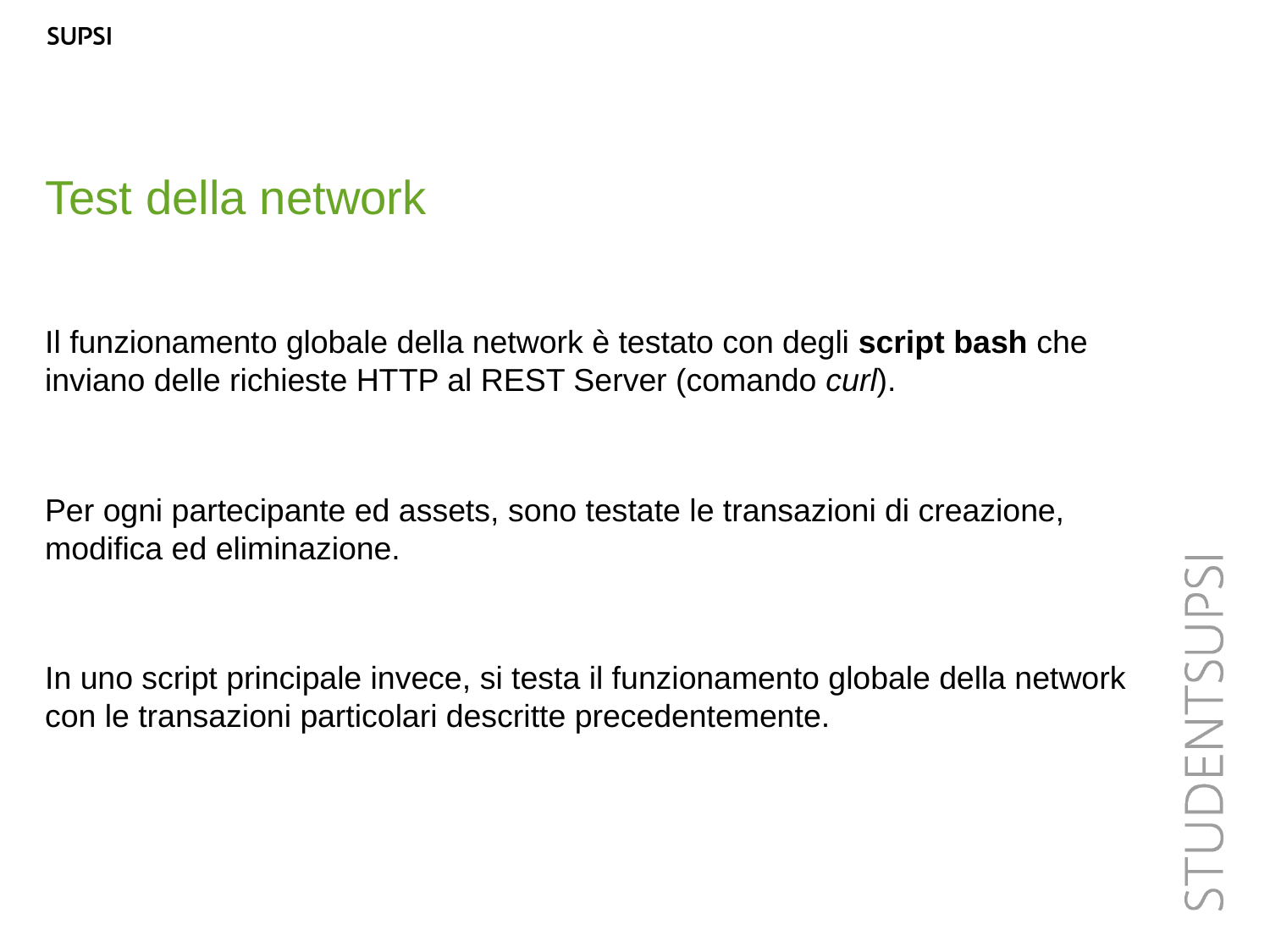

Test della network
Il funzionamento globale della network è testato con degli script bash che inviano delle richieste HTTP al REST Server (comando curl).

Per ogni partecipante ed assets, sono testate le transazioni di creazione, modifica ed eliminazione.

In uno script principale invece, si testa il funzionamento globale della network con le transazioni particolari descritte precedentemente.